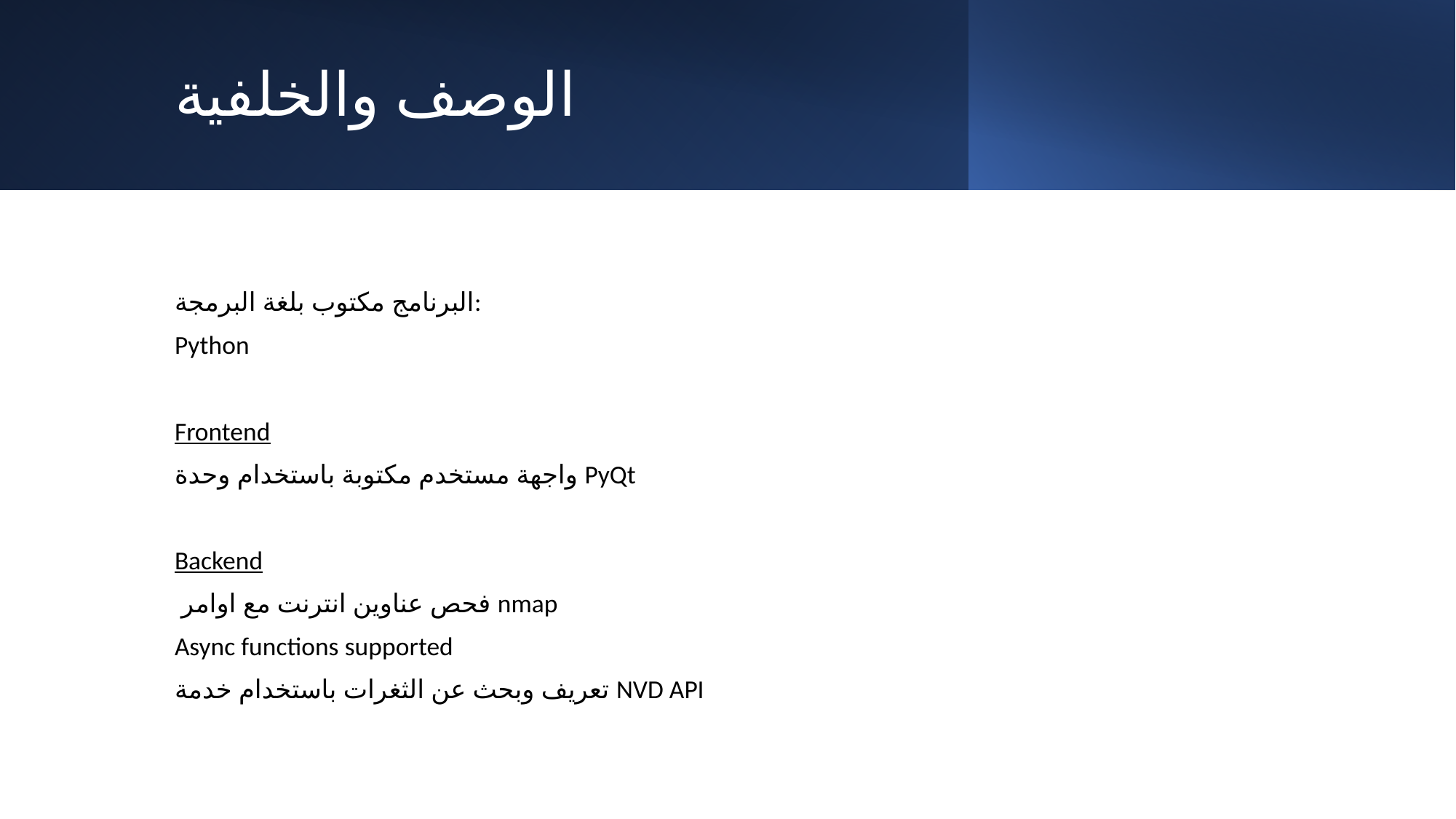

# الوصف والخلفية
البرنامج مكتوب بلغة البرمجة:
Python

Frontend
واجهة مستخدم مكتوبة باستخدام وحدة PyQt

Backend
 فحص عناوين انترنت مع اوامر nmap
Async functions supported
تعريف وبحث عن الثغرات باستخدام خدمة NVD API